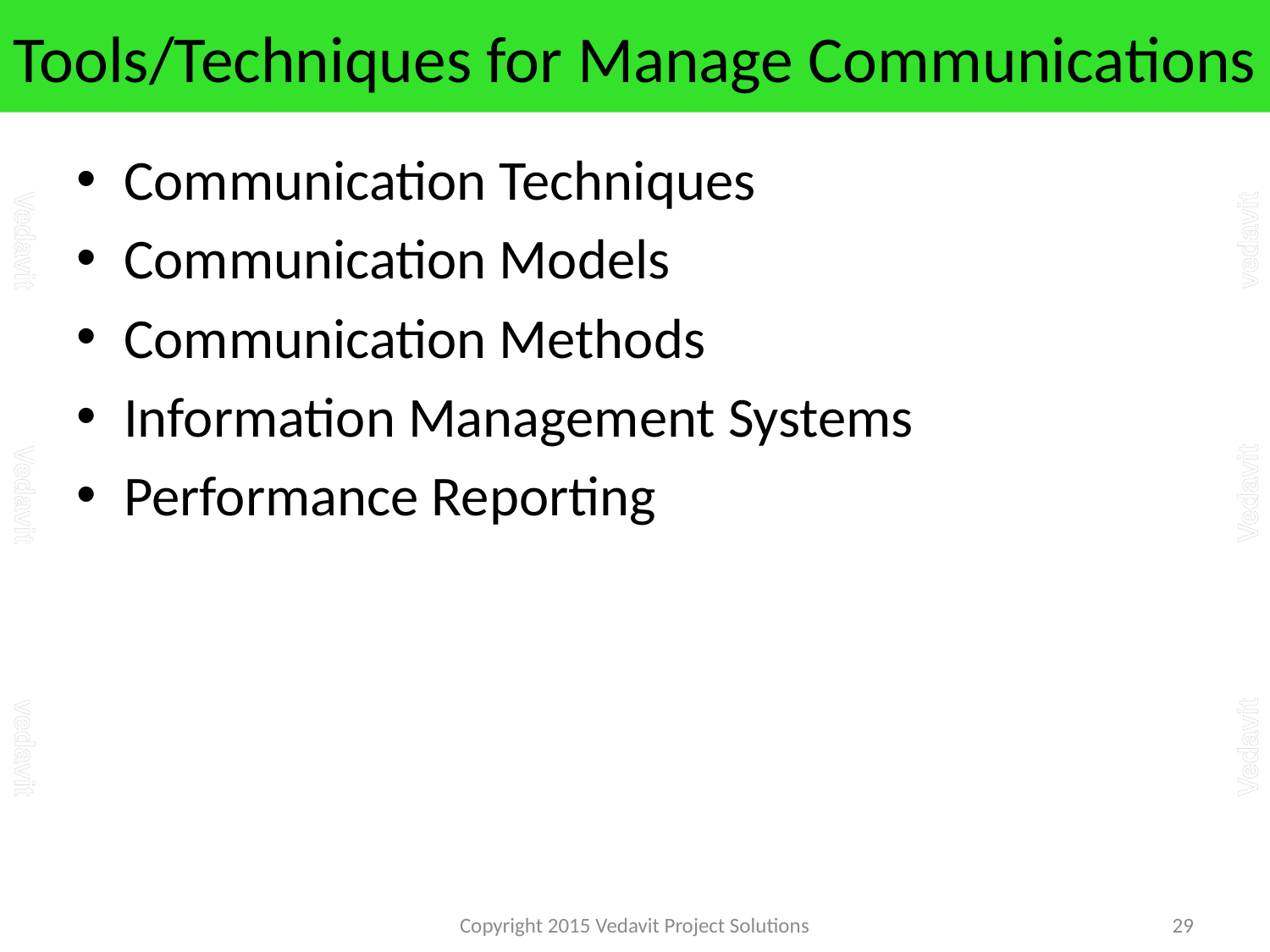

# Tools/Techniques for Manage Communications
Communication Techniques
Communication Models
Communication Methods
Information Management Systems
Performance Reporting

Copyright 2015 Vedavit Project Solutions
29